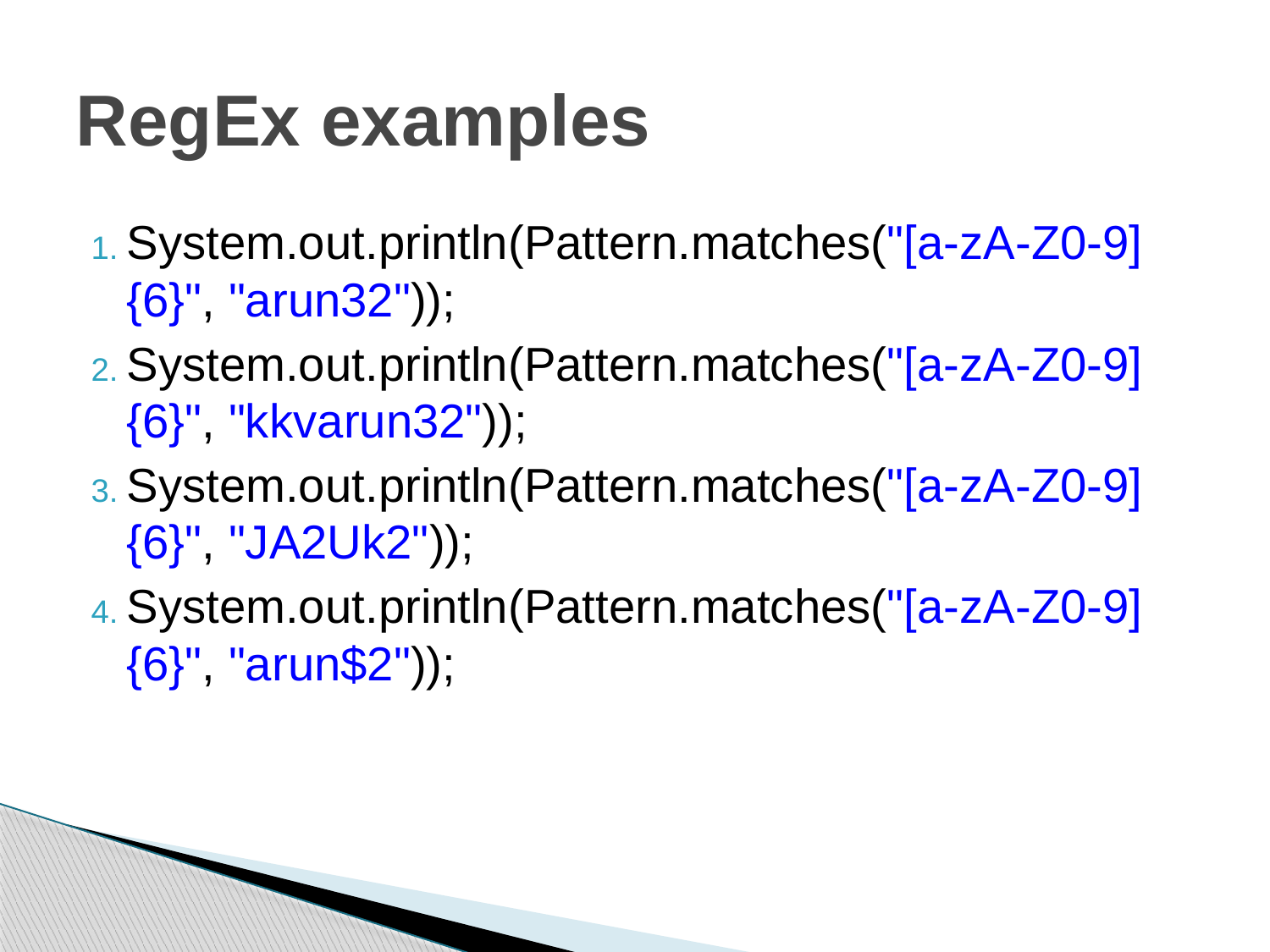

# RegEx examples
System.out.println(Pattern.matches("[a-zA-Z0-9]{6}", "arun32"));
System.out.println(Pattern.matches("[a-zA-Z0-9]{6}", "kkvarun32"));
System.out.println(Pattern.matches("[a-zA-Z0-9]{6}", "JA2Uk2"));
System.out.println(Pattern.matches("[a-zA-Z0-9]{6}", "arun$2"));